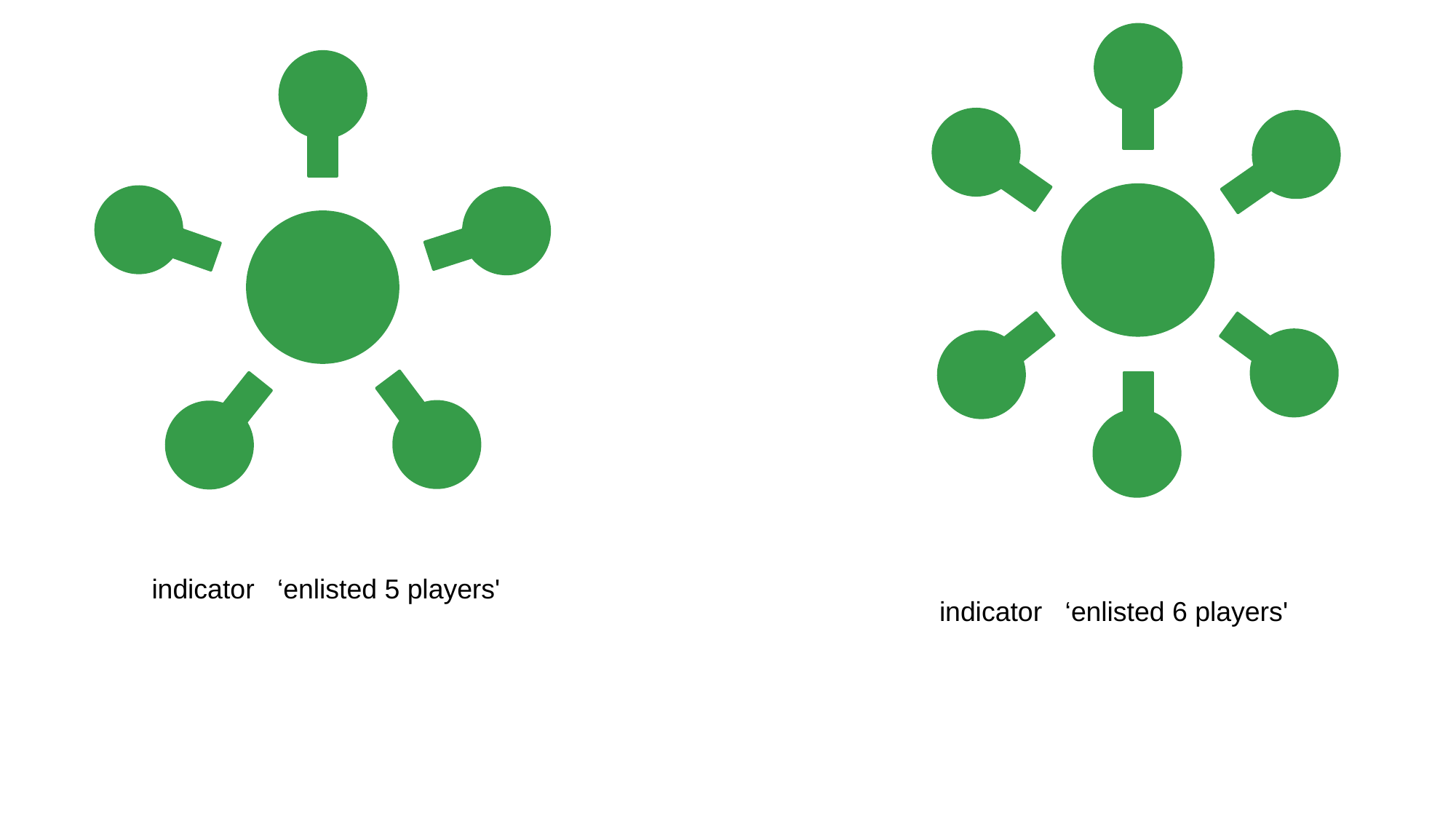

indicator   ‘enlisted 5 players'
indicator   ‘enlisted 6 players'